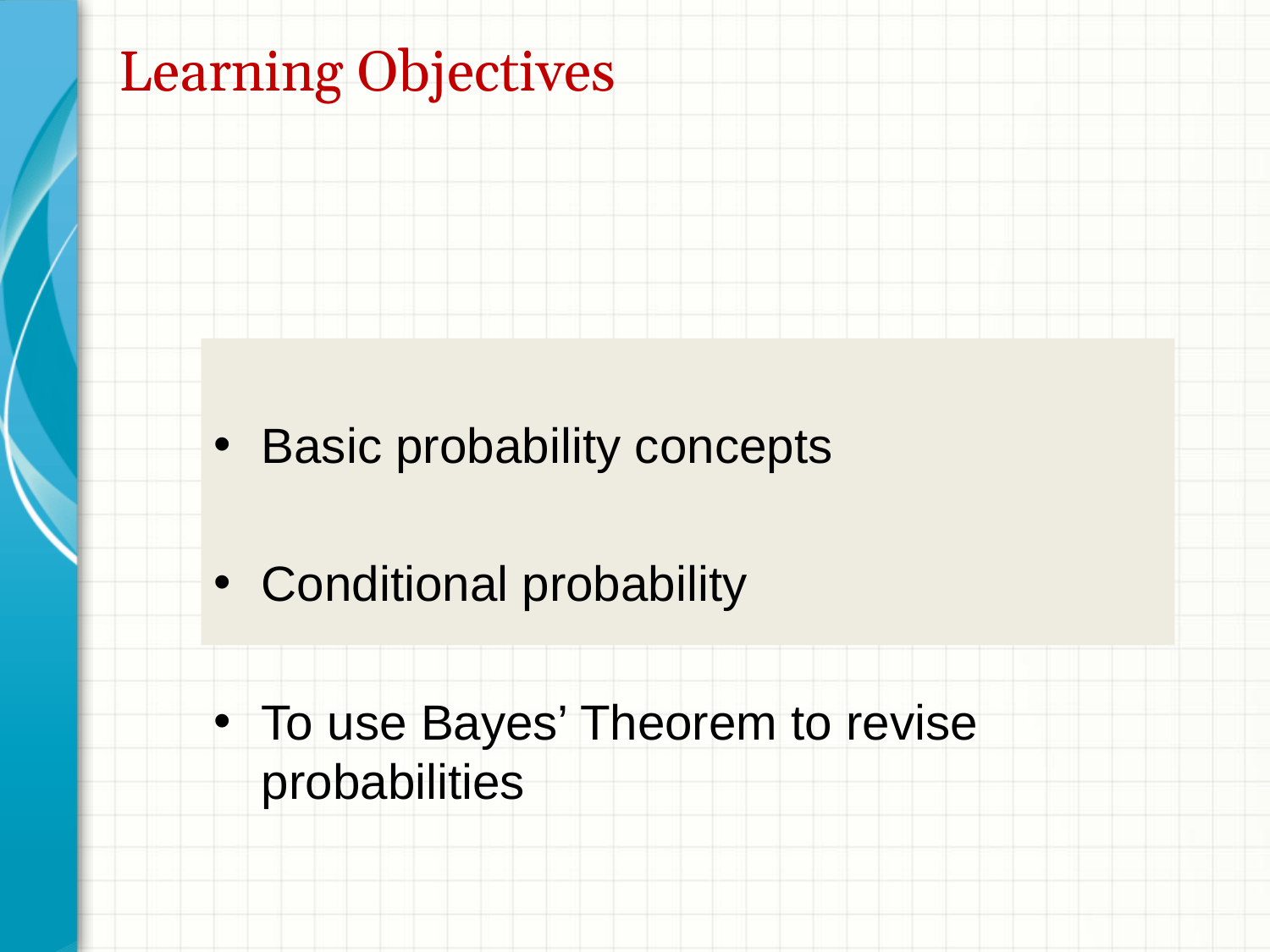

# Learning Objectives

Basic probability concepts

Conditional probability

To use Bayes’ Theorem to revise probabilities